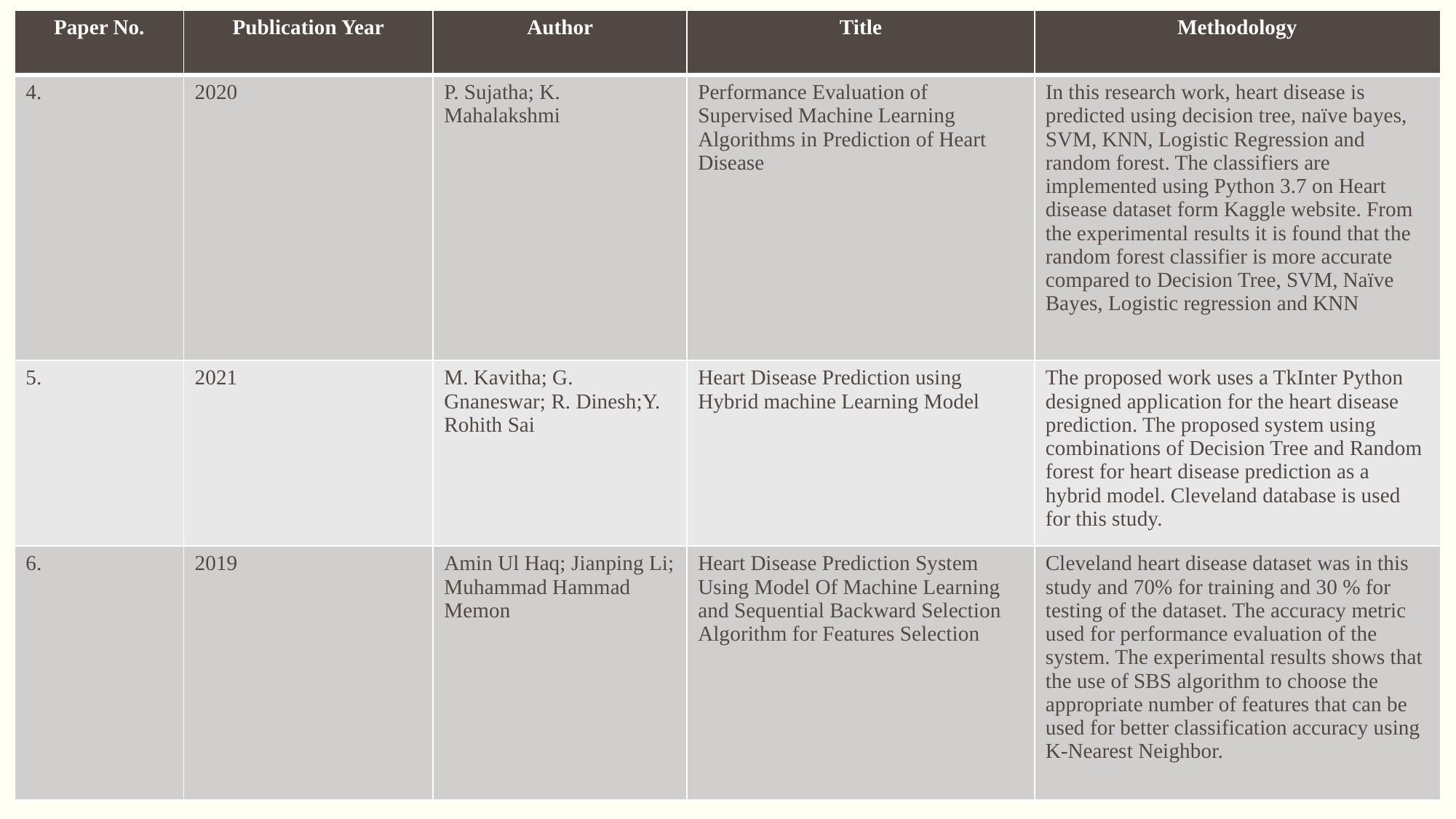

| Paper No. | Publication Year | Author | Title | Methodology |
| --- | --- | --- | --- | --- |
| 4. | 2020 | P. Sujatha; K. Mahalakshmi | Performance Evaluation of Supervised Machine Learning Algorithms in Prediction of Heart Disease | In this research work, heart disease is predicted using decision tree, naïve bayes, SVM, KNN, Logistic Regression and random forest. The classifiers are implemented using Python 3.7 on Heart disease dataset form Kaggle website. From the experimental results it is found that the random forest classifier is more accurate compared to Decision Tree, SVM, Naïve Bayes, Logistic regression and KNN |
| 5. | 2021 | M. Kavitha; G. Gnaneswar; R. Dinesh;Y. Rohith Sai | Heart Disease Prediction using Hybrid machine Learning Model | The proposed work uses a TkInter Python designed application for the heart disease prediction. The proposed system using combinations of Decision Tree and Random forest for heart disease prediction as a hybrid model. Cleveland database is used for this study. |
| 6. | 2019 | Amin Ul Haq; Jianping Li; Muhammad Hammad Memon | Heart Disease Prediction System Using Model Of Machine Learning and Sequential Backward Selection Algorithm for Features Selection | Cleveland heart disease dataset was in this study and 70% for training and 30 % for testing of the dataset. The accuracy metric used for performance evaluation of the system. The experimental results shows that the use of SBS algorithm to choose the appropriate number of features that can be used for better classification accuracy using K-Nearest Neighbor. |